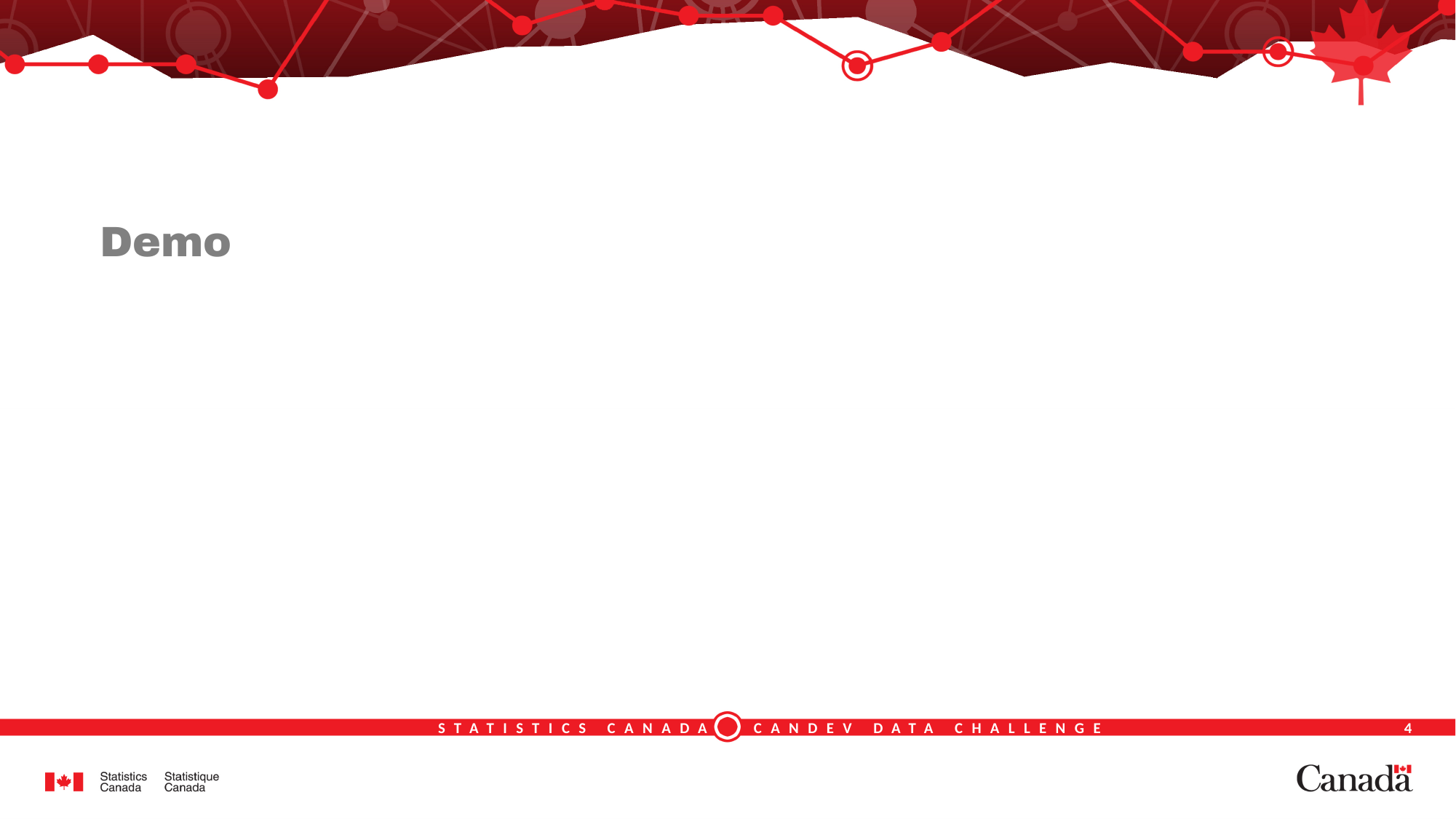

Demo
STATISTICS CANADA   CANDEV DATA CHALLENGE
4